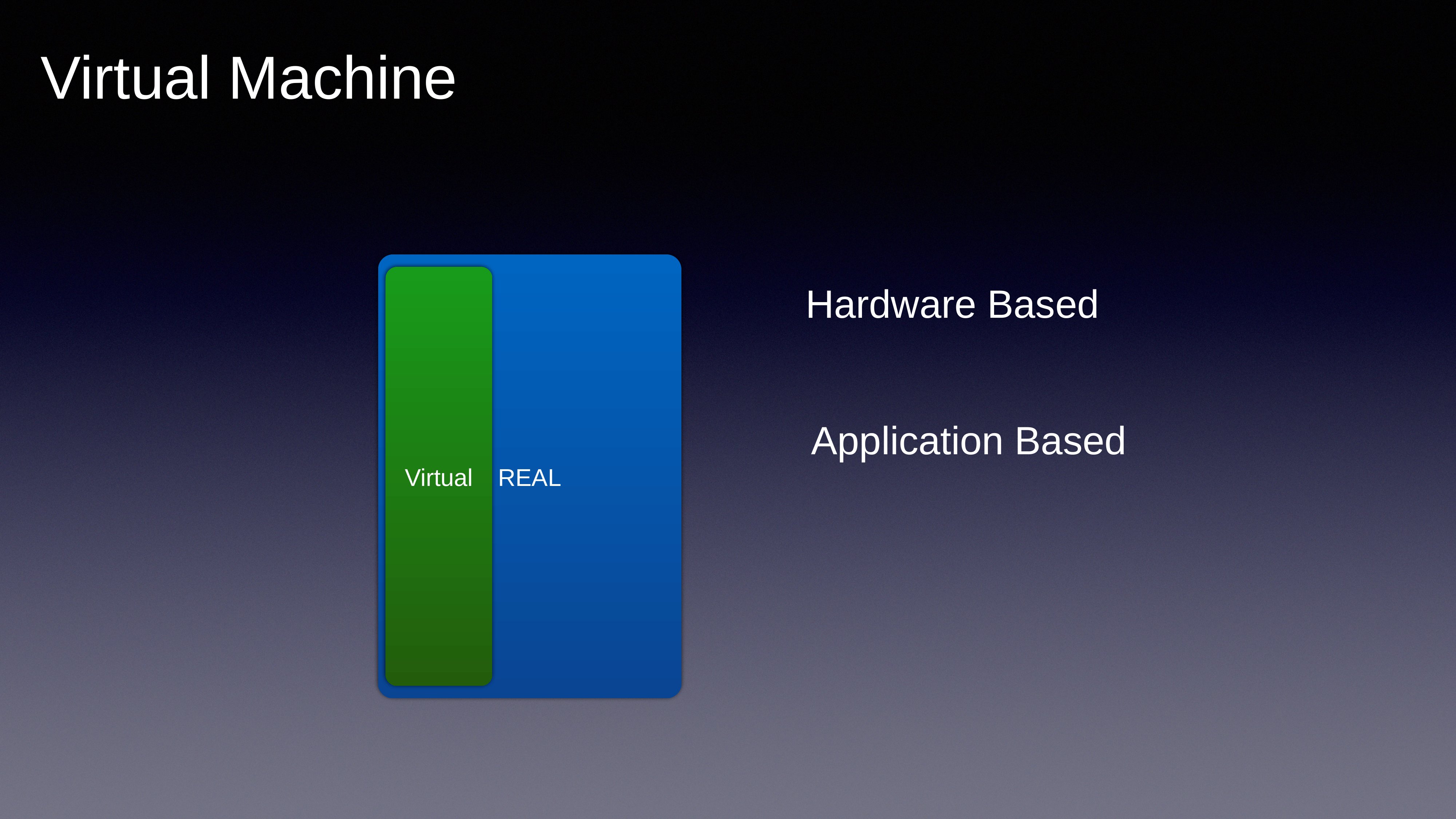

Virtual Machine
REAL
Virtual
Hardware Based
Application Based